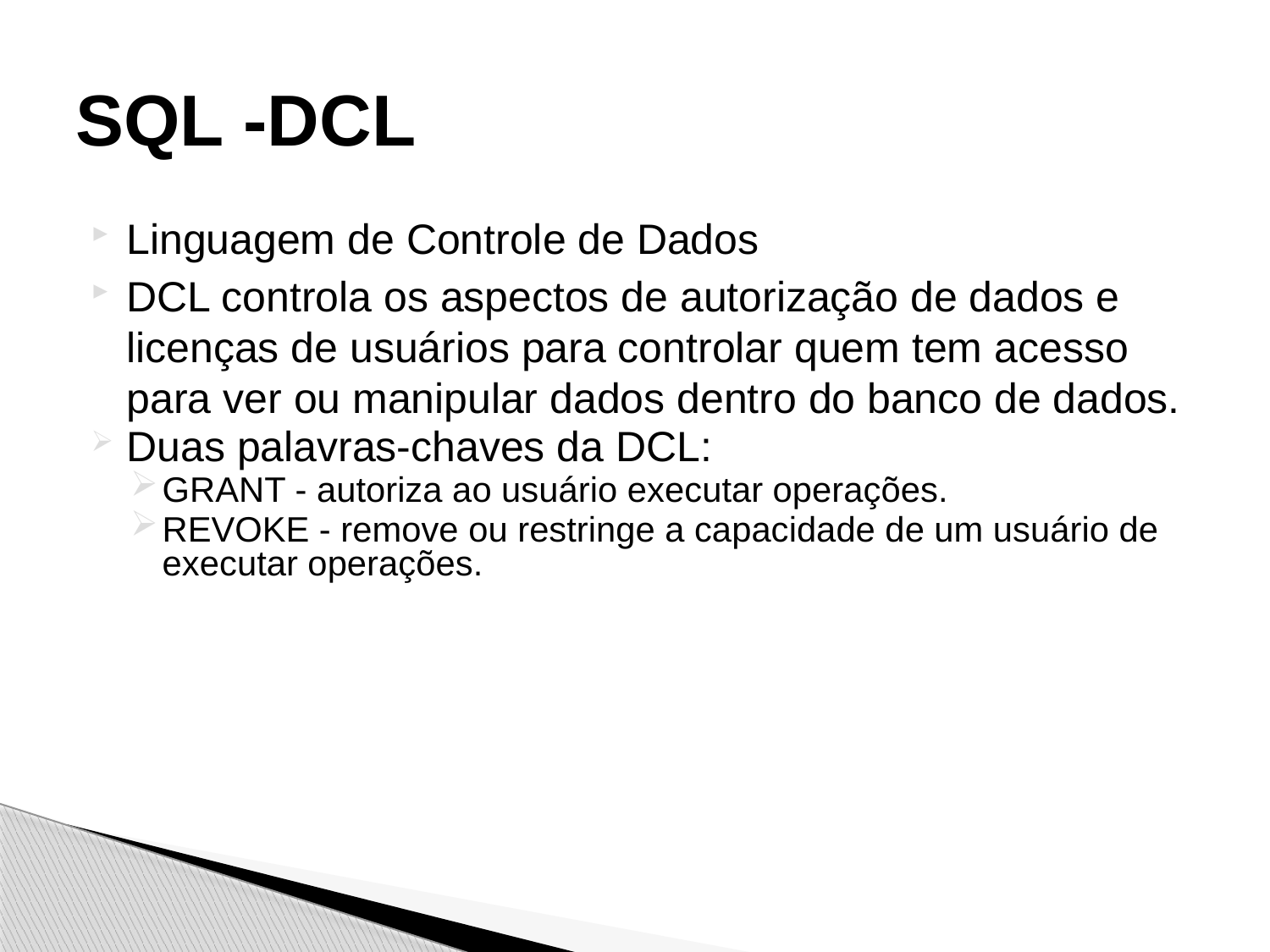

# SQL -DCL
Linguagem de Controle de Dados
DCL controla os aspectos de autorização de dados e licenças de usuários para controlar quem tem acesso para ver ou manipular dados dentro do banco de dados.
Duas palavras-chaves da DCL:
GRANT - autoriza ao usuário executar operações.
REVOKE - remove ou restringe a capacidade de um usuário de executar operações.